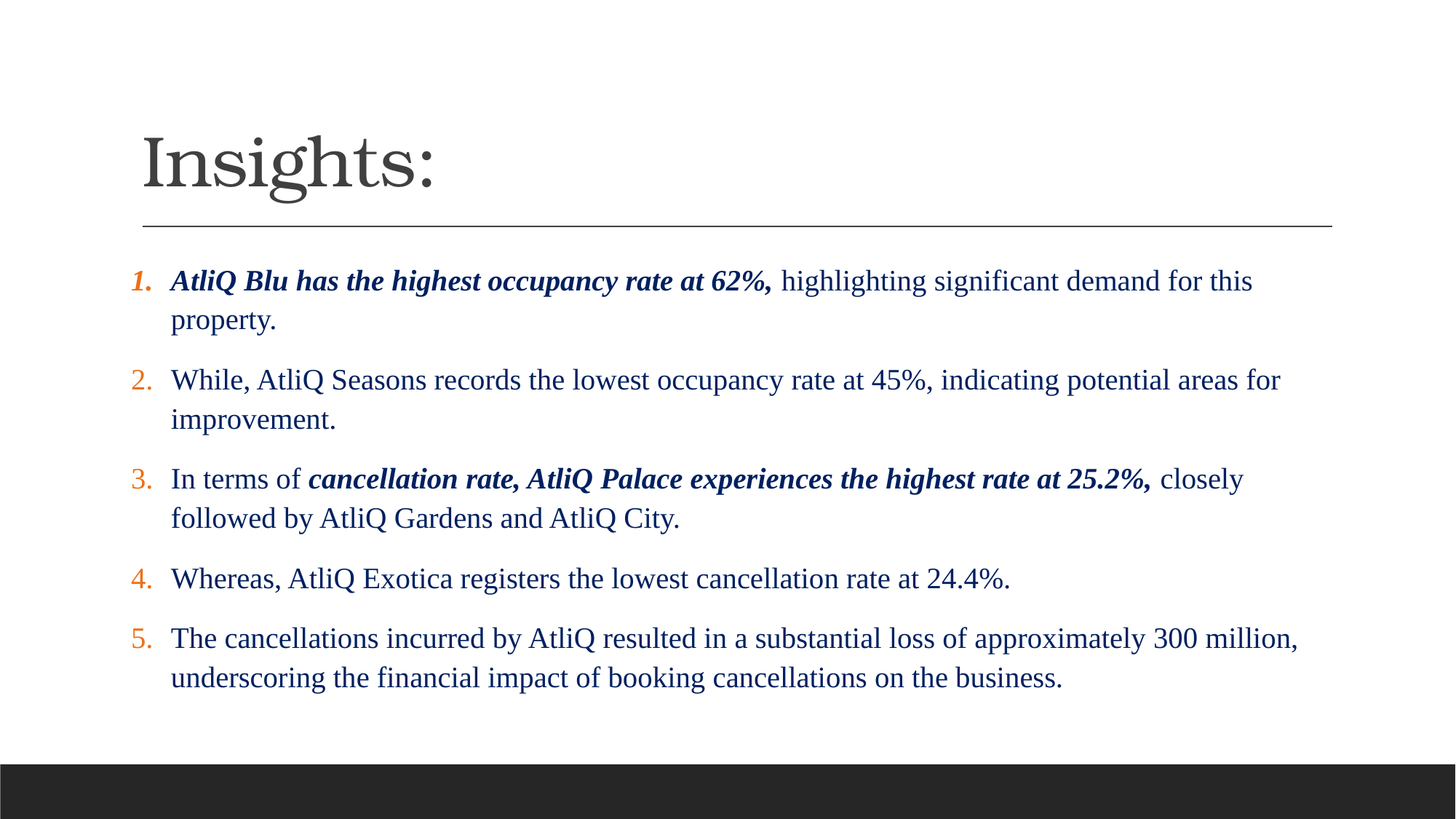

# Insights:
AtliQ Blu has the highest occupancy rate at 62%, highlighting significant demand for this property.
While, AtliQ Seasons records the lowest occupancy rate at 45%, indicating potential areas for improvement.
In terms of cancellation rate, AtliQ Palace experiences the highest rate at 25.2%, closely followed by AtliQ Gardens and AtliQ City.
Whereas, AtliQ Exotica registers the lowest cancellation rate at 24.4%.
The cancellations incurred by AtliQ resulted in a substantial loss of approximately 300 million, underscoring the financial impact of booking cancellations on the business.